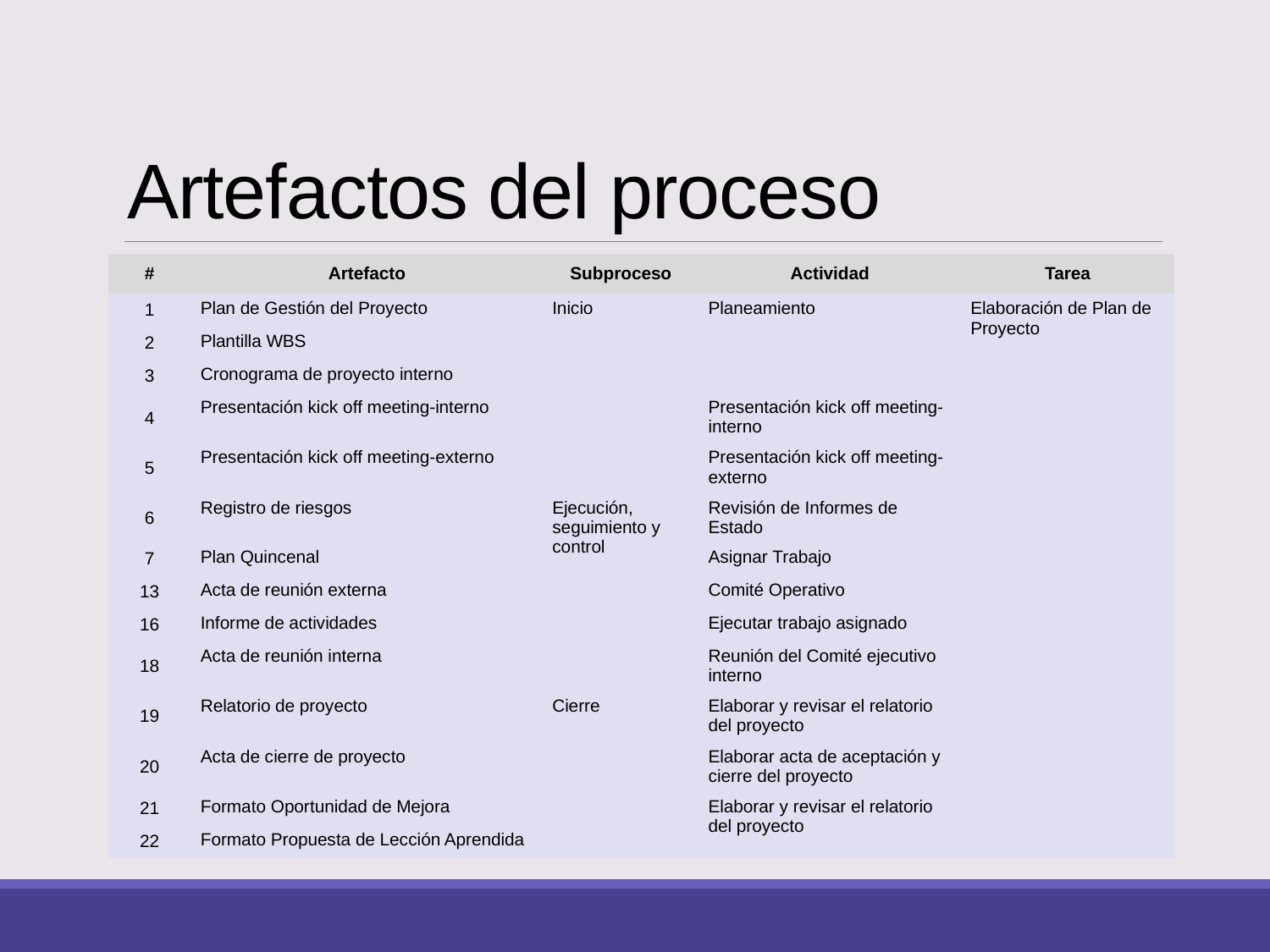

# Artefactos del proceso
| # | Artefacto | Subproceso | Actividad | Tarea |
| --- | --- | --- | --- | --- |
| 1 | Plan de Gestión del Proyecto | Inicio | Planeamiento | Elaboración de Plan de Proyecto |
| 2 | Plantilla WBS |  |  |  |
| 3 | Cronograma de proyecto interno |  |  |  |
| 4 | Presentación kick off meeting-interno |  | Presentación kick off meeting-interno |  |
| 5 | Presentación kick off meeting-externo |  | Presentación kick off meeting-externo |  |
| 6 | Registro de riesgos | Ejecución, seguimiento y control | Revisión de Informes de Estado |  |
| 7 | Plan Quincenal |  | Asignar Trabajo |  |
| 13 | Acta de reunión externa |  | Comité Operativo |  |
| 16 | Informe de actividades |  | Ejecutar trabajo asignado |  |
| 18 | Acta de reunión interna |  | Reunión del Comité ejecutivo interno |  |
| 19 | Relatorio de proyecto | Cierre | Elaborar y revisar el relatorio del proyecto |  |
| 20 | Acta de cierre de proyecto |  | Elaborar acta de aceptación y cierre del proyecto |  |
| 21 | Formato Oportunidad de Mejora |  | Elaborar y revisar el relatorio del proyecto |  |
| 22 | Formato Propuesta de Lección Aprendida |  |  |  |